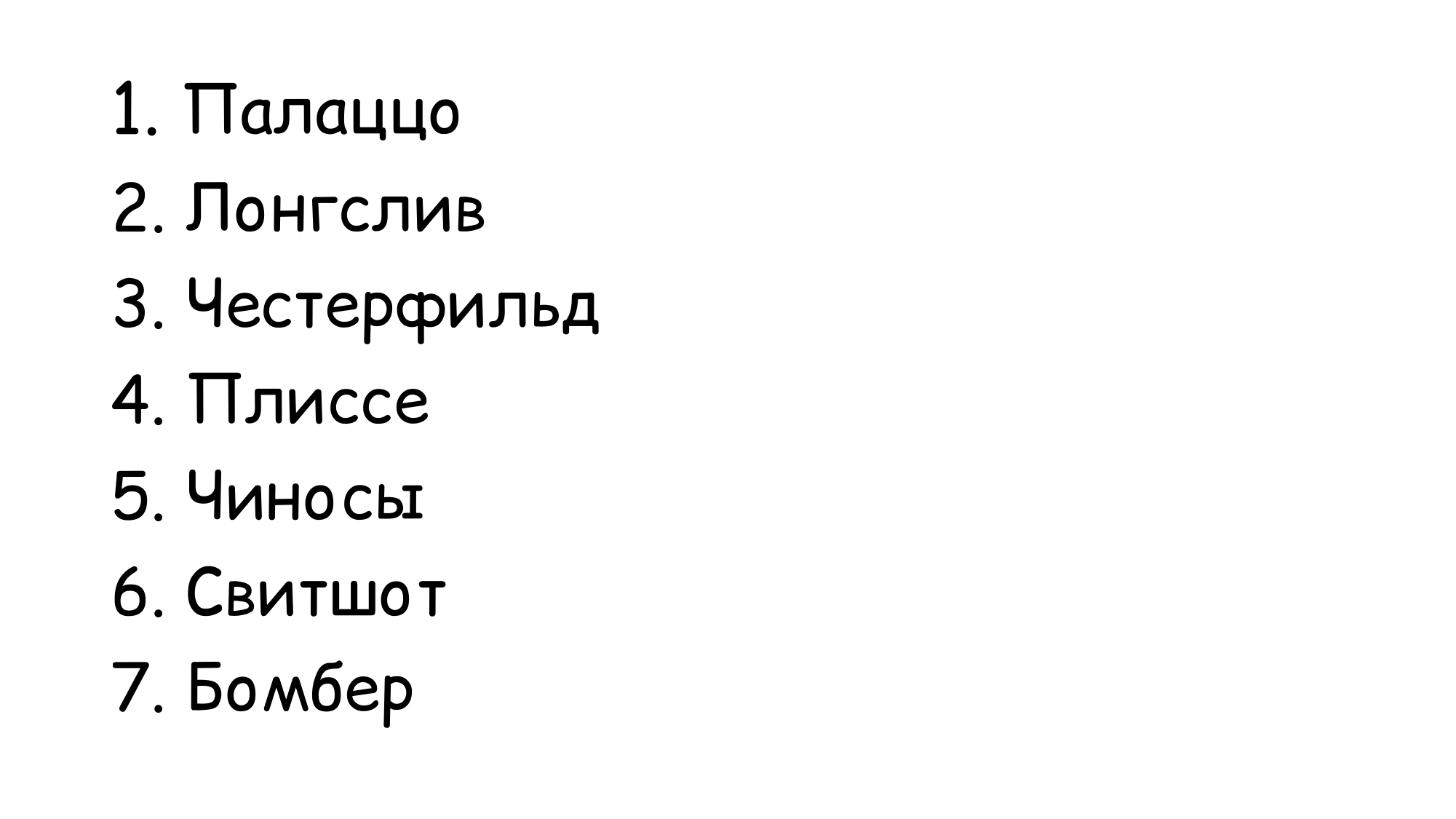

1. Палаццо
2. Лонгслив
3. Честерфильд
4. Плиссе
5. Чиносы
6. Свитшот
7. Бомбер